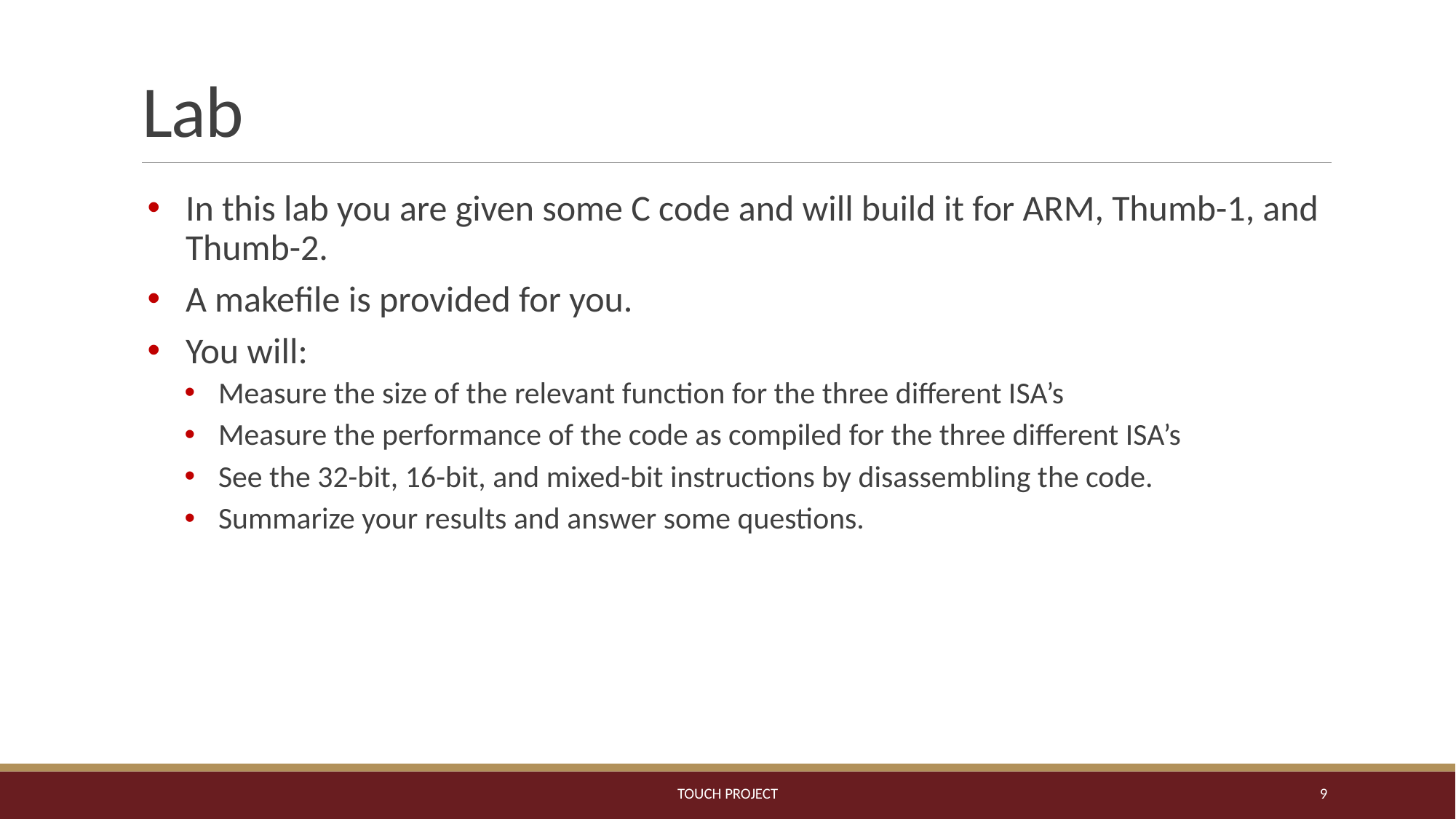

# Lab
In this lab you are given some C code and will build it for ARM, Thumb-1, and Thumb-2.
A makefile is provided for you.
You will:
Measure the size of the relevant function for the three different ISA’s
Measure the performance of the code as compiled for the three different ISA’s
See the 32-bit, 16-bit, and mixed-bit instructions by disassembling the code.
Summarize your results and answer some questions.
ToUCH Project
9